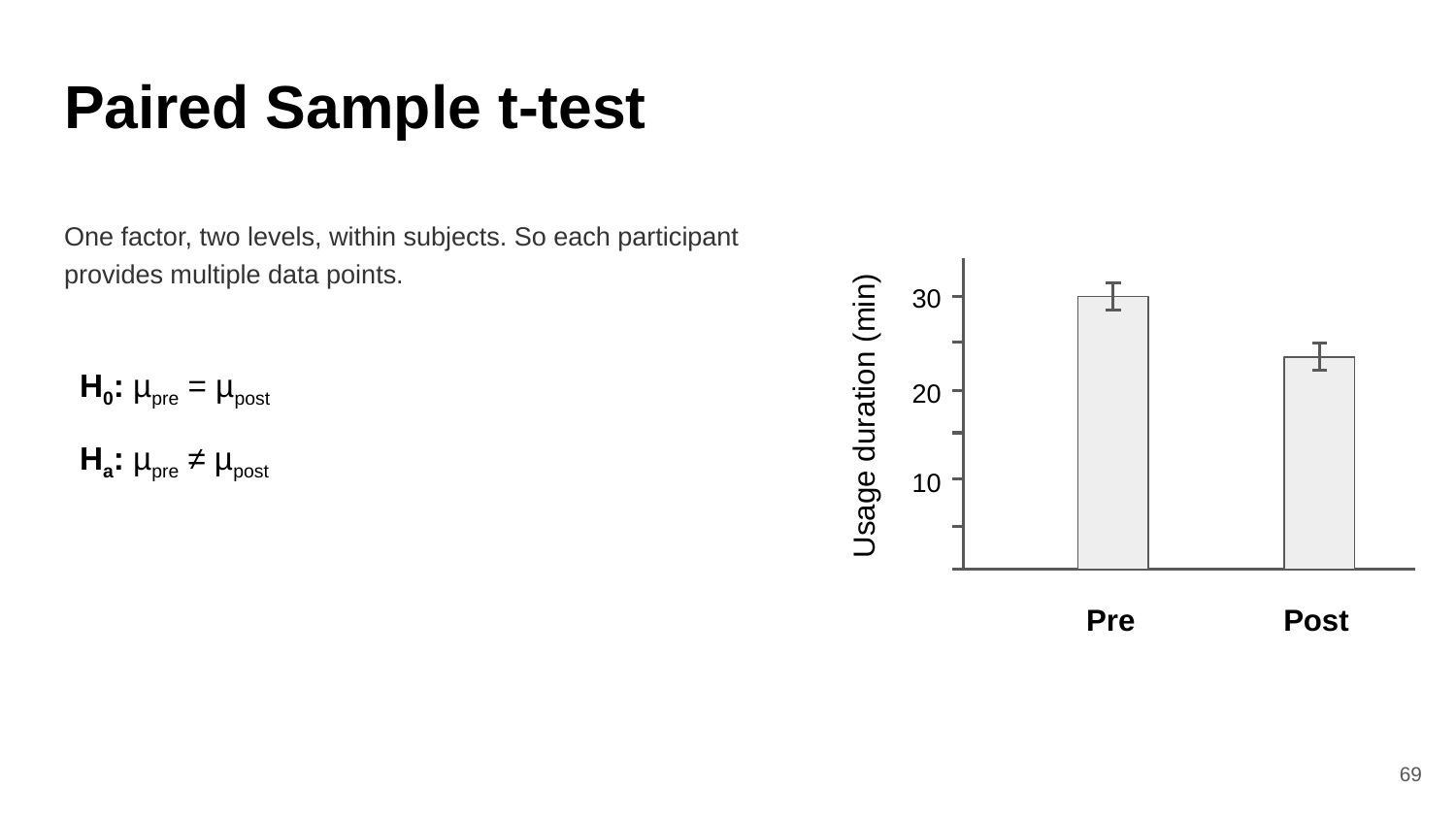

Paired Sample t-test
One factor, two levels, within subjects. So each participant provides multiple data points.
30

H0: µpre = µpost
Ha: µpre ≠ µpost

20
Usage duration (min)
10
Pre
Post
69